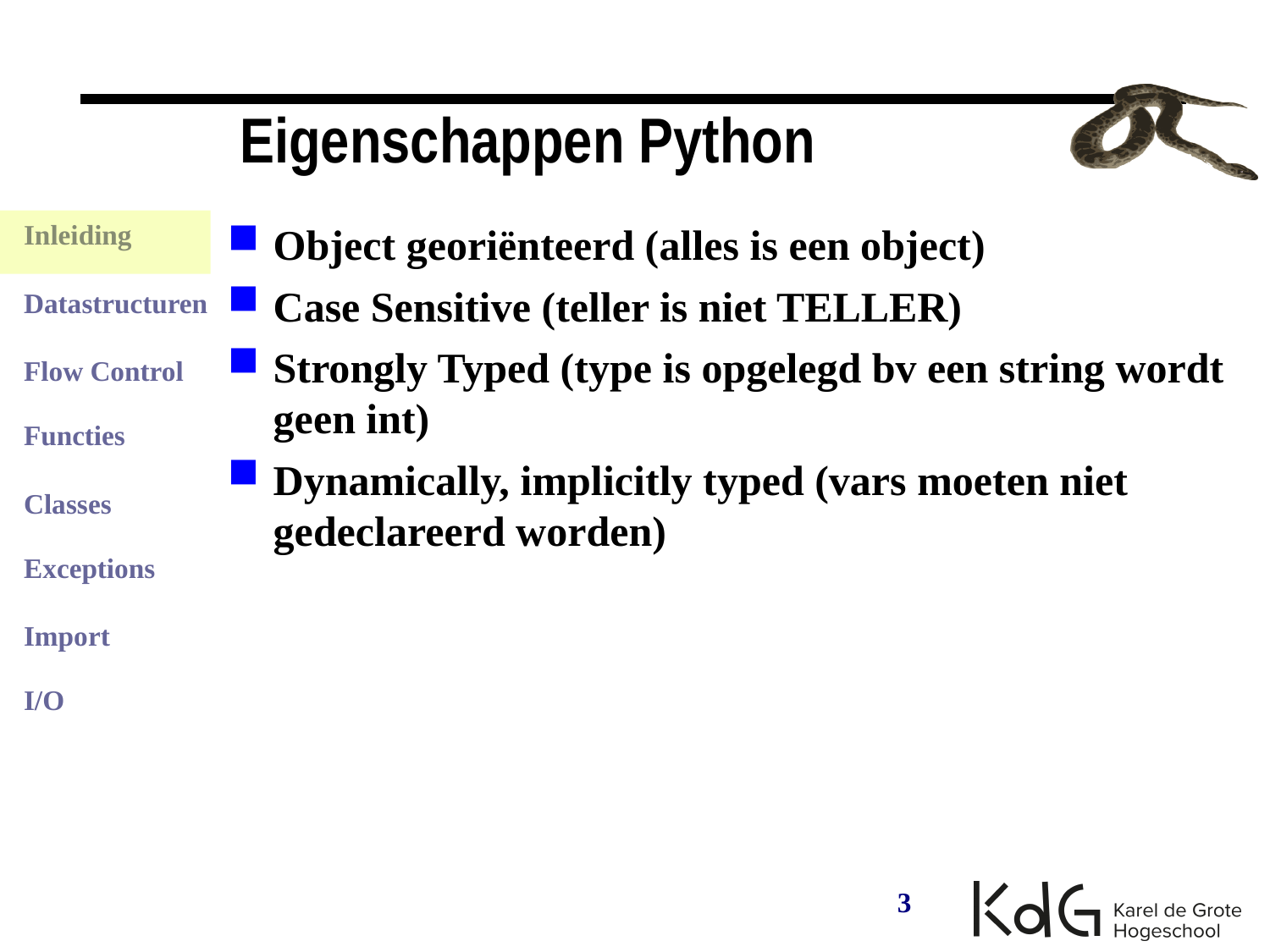

Eigenschappen Python

Object georiënteerd (alles is een object)
Case Sensitive (teller is niet TELLER)
Strongly Typed (type is opgelegd bv een string wordt geen int)
Dynamically, implicitly typed (vars moeten niet gedeclareerd worden)